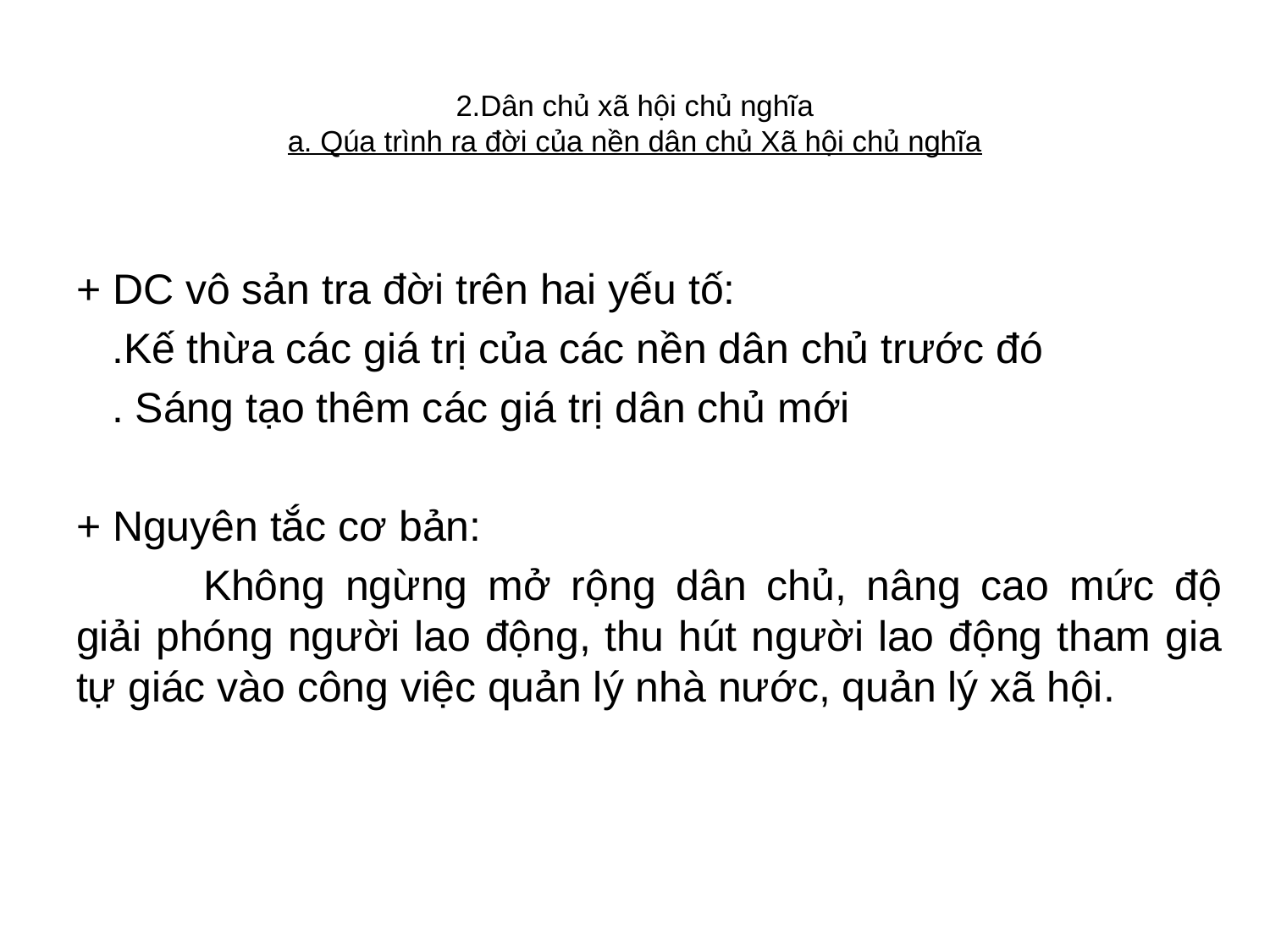

# 2.Dân chủ xã hội chủ nghĩa a. Qúa trình ra đời của nền dân chủ Xã hội chủ nghĩa

+ DC vô sản tra đời trên hai yếu tố:
   .Kế thừa các giá trị của các nền dân chủ trước đó
   . Sáng tạo thêm các giá trị dân chủ mới

+ Nguyên tắc cơ bản:
	Không ngừng mở rộng dân chủ, nâng cao mức độ giải phóng người lao động, thu hút người lao động tham gia tự giác vào công việc quản lý nhà nước, quản lý xã hội.